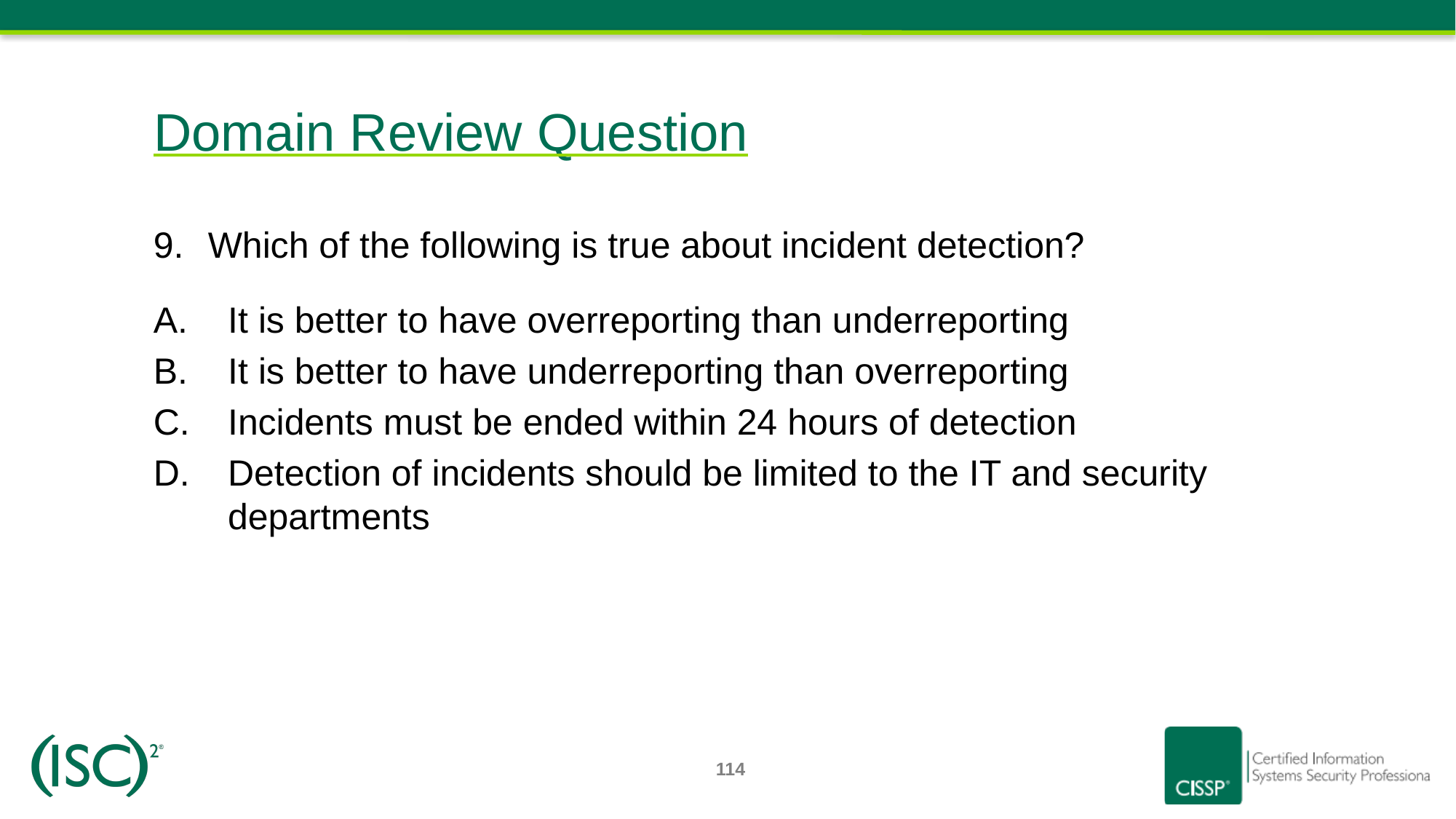

# Domain Review Question
Which of the following is true about incident detection?
It is better to have overreporting than underreporting
It is better to have underreporting than overreporting
Incidents must be ended within 24 hours of detection
Detection of incidents should be limited to the IT and security departments